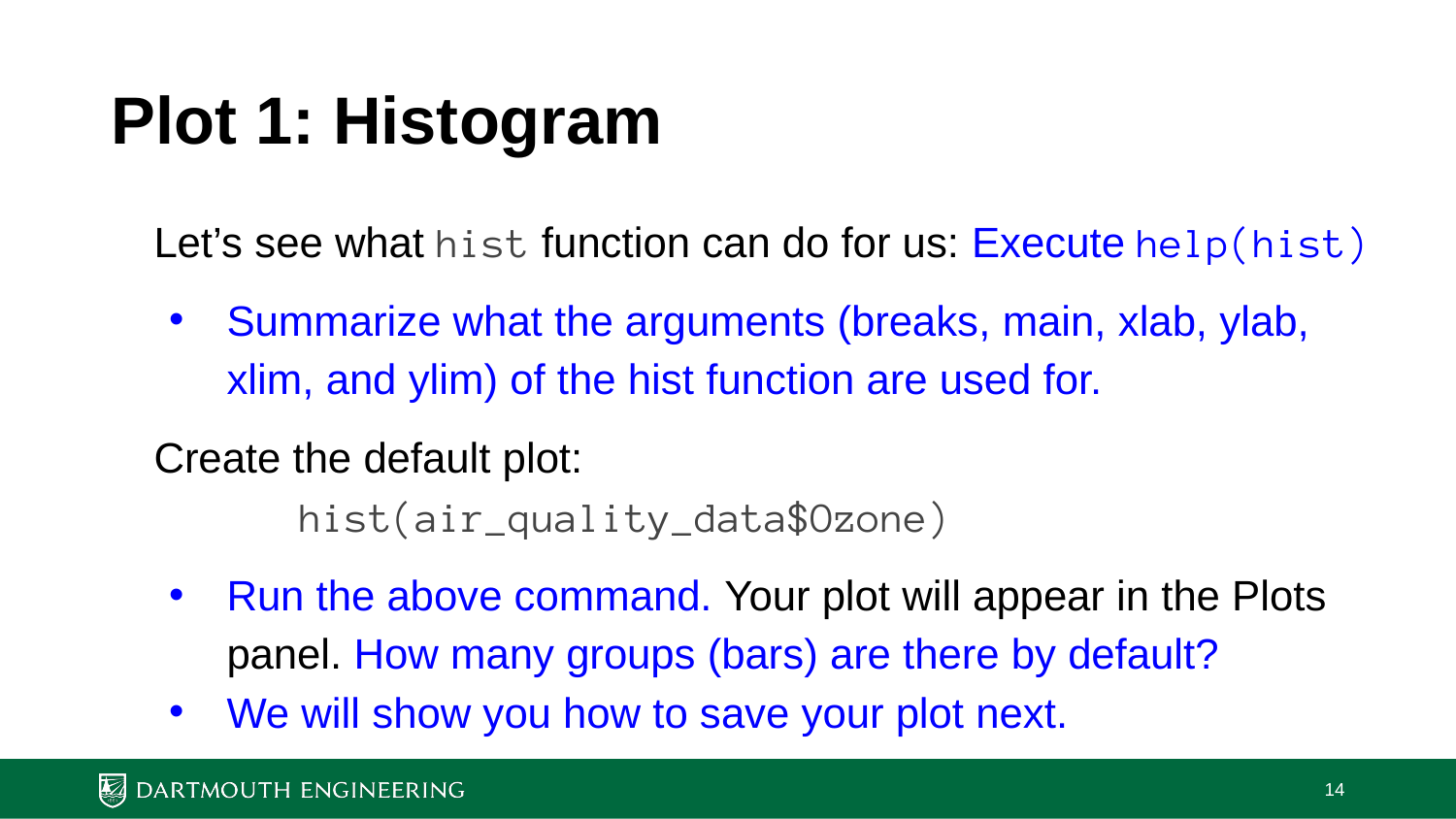

# Plot 1: Histogram
Let’s see what hist function can do for us: Execute help(hist)
Summarize what the arguments (breaks, main, xlab, ylab, xlim, and ylim) of the hist function are used for.
Create the default plot:
	hist(air_quality_data$Ozone)
Run the above command. Your plot will appear in the Plots panel. How many groups (bars) are there by default?
We will show you how to save your plot next.

14